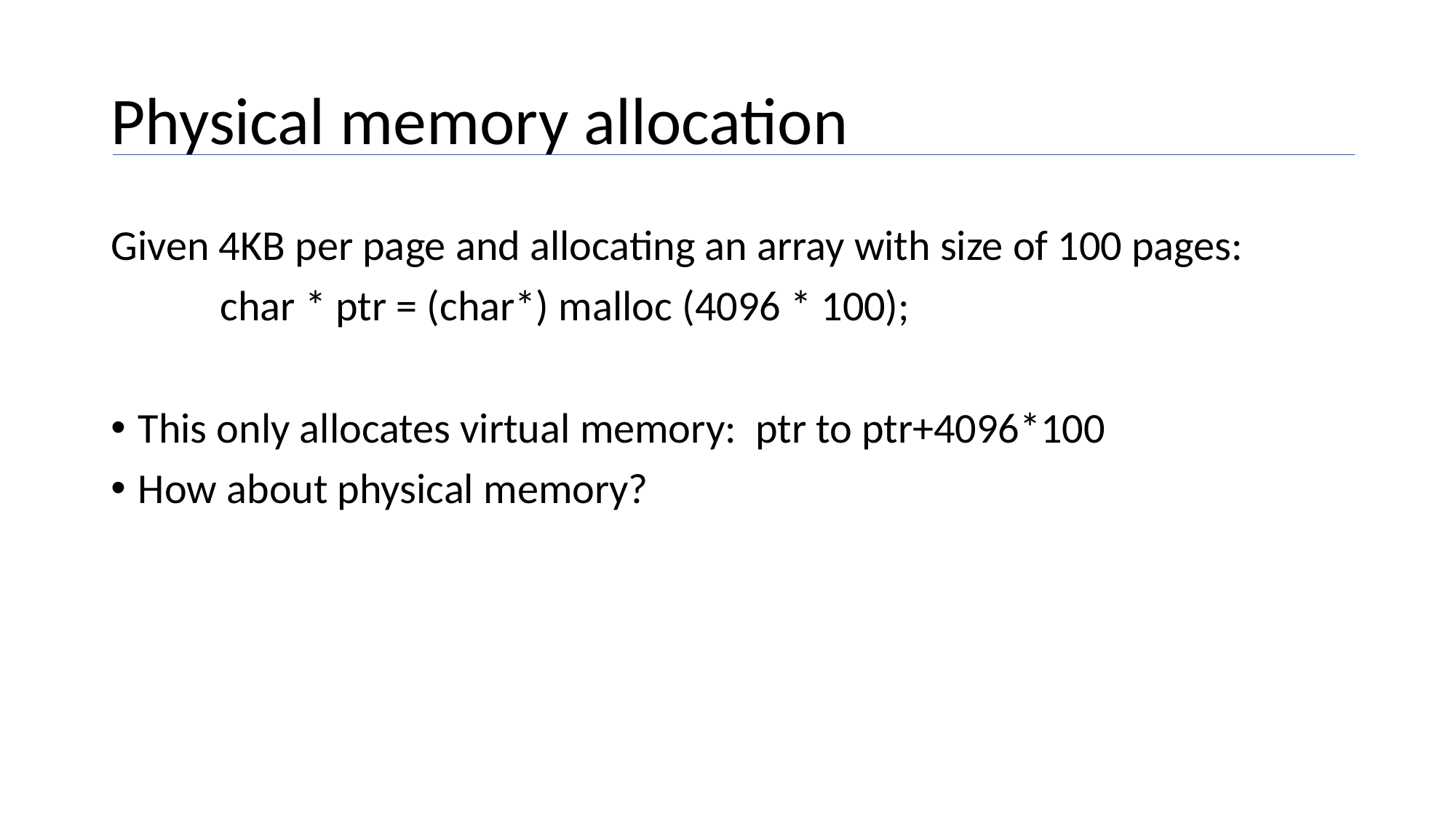

# Physical memory allocation
Given 4KB per page and allocating an array with size of 100 pages:
	char * ptr = (char*) malloc (4096 * 100);

This only allocates virtual memory:  ptr to ptr+4096*100
How about physical memory?